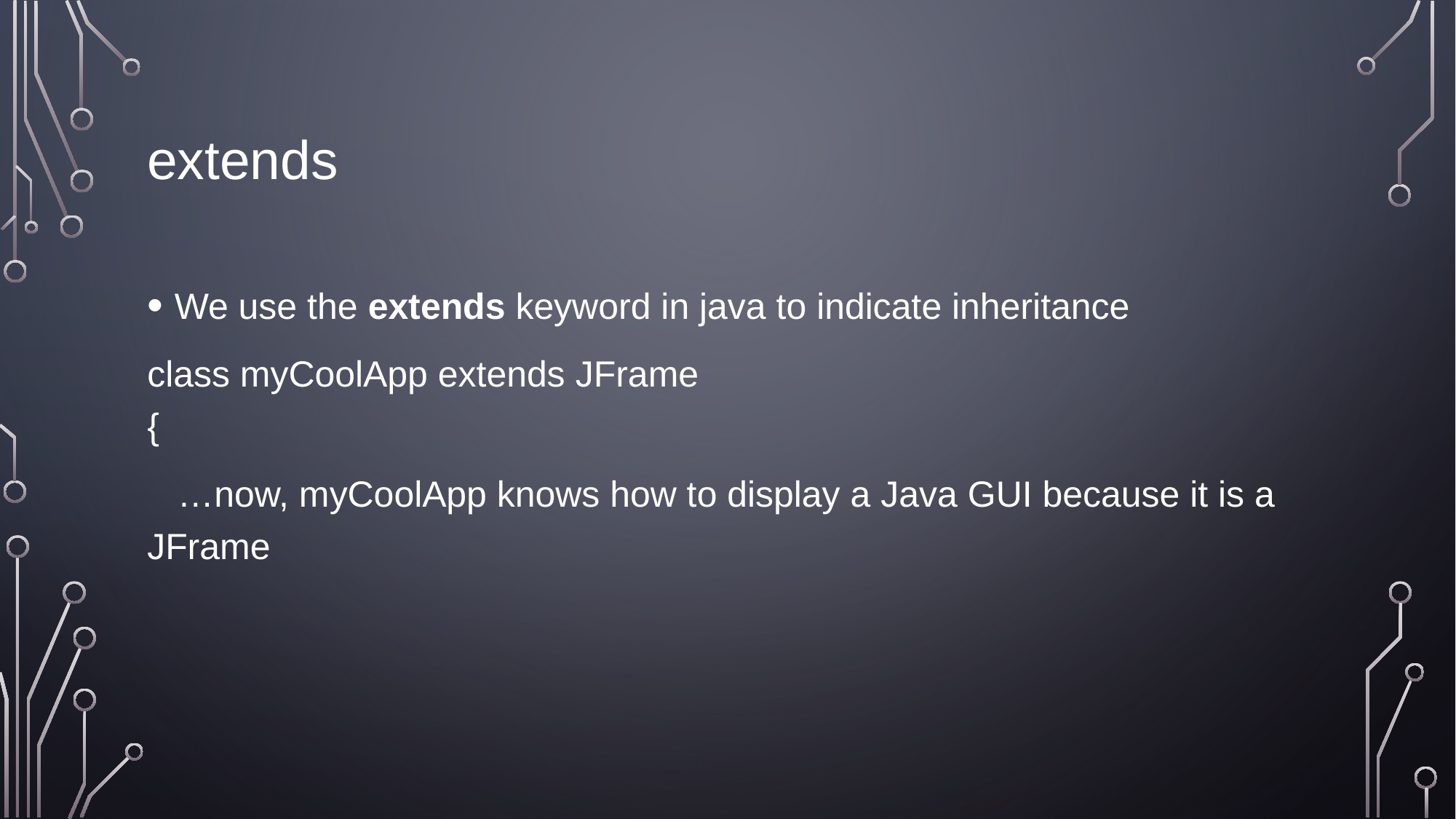

# extends
We use the extends keyword in java to indicate inheritance
class myCoolApp extends JFrame
{
   …now, myCoolApp knows how to display a Java GUI because it is a JFrame